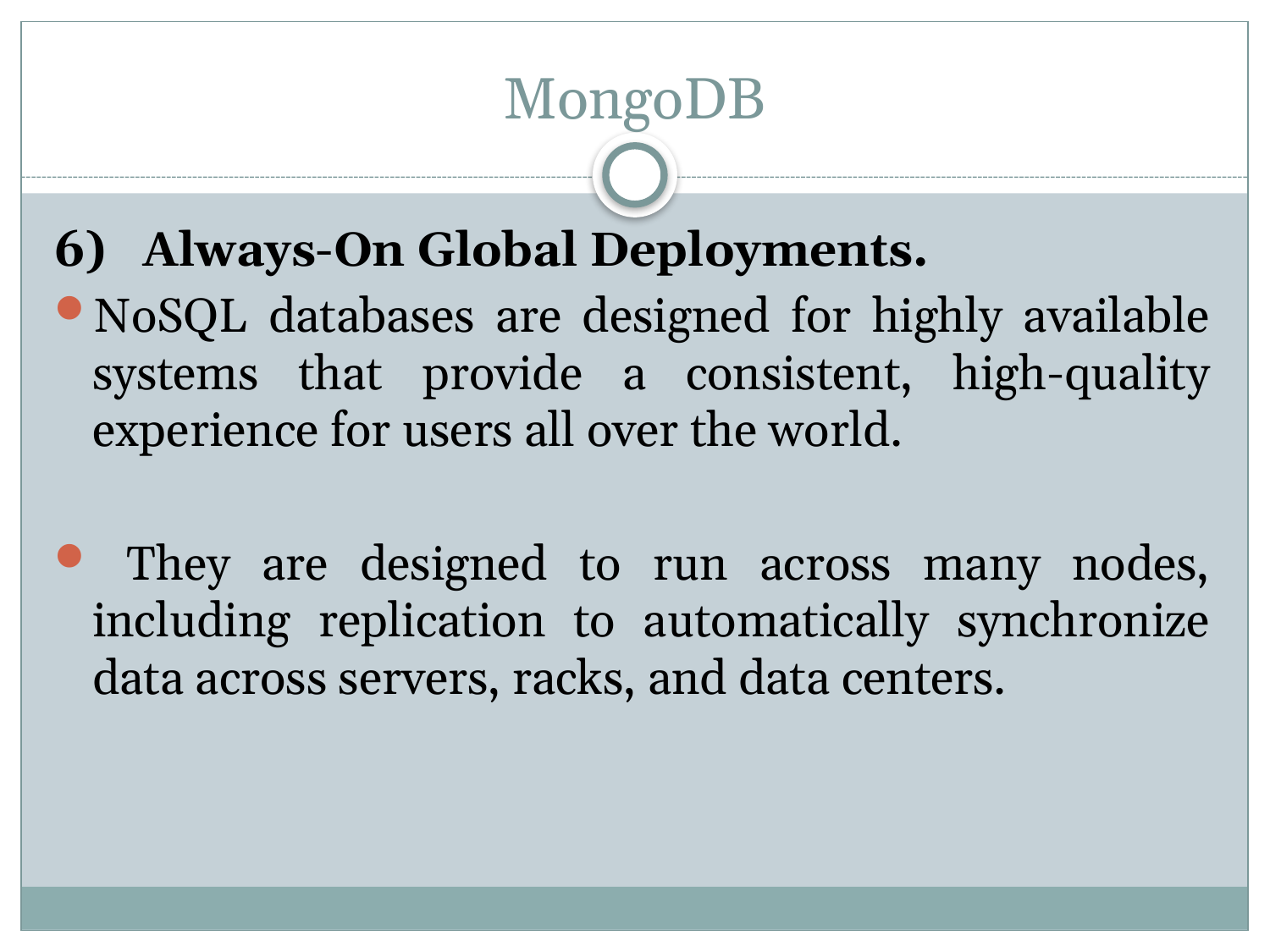

# MongoDB
6)   Always-On Global Deployments.
NoSQL databases are designed for highly available systems that provide a consistent, high-quality experience for users all over the world.

 They are designed to run across many nodes, including replication to automatically synchronize data across servers, racks, and data centers.